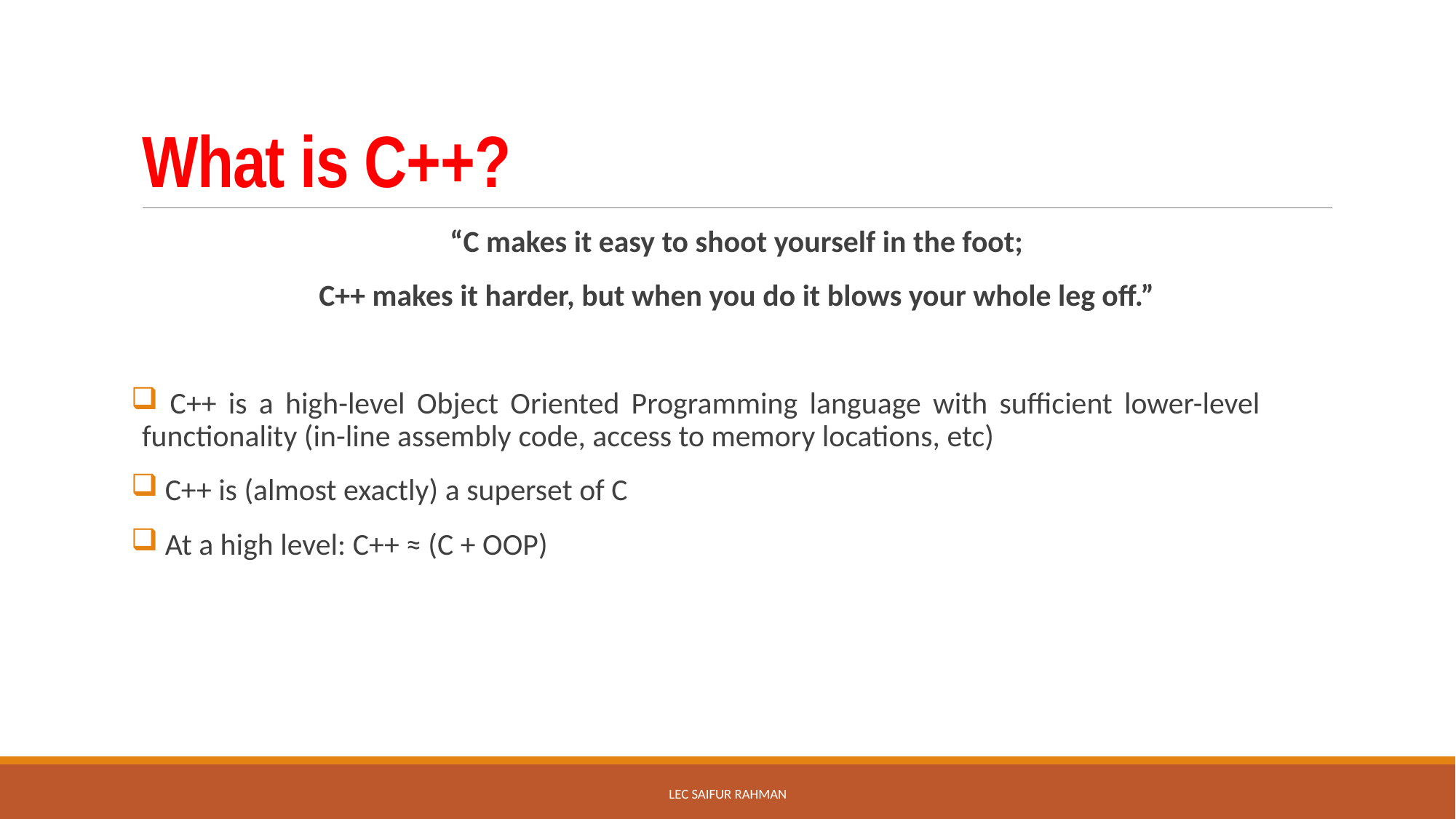

# What is C++?
“C makes it easy to shoot yourself in the foot;
C++ makes it harder, but when you do it blows your whole leg off.”

 C++ is a high-level Object Oriented Programming language with sufficient lower-level       functionality (in-line assembly code, access to memory locations, etc)
 C++ is (almost exactly) a superset of C
 At a high level: C++ ≈ (C + OOP)
Lec Saifur rahman